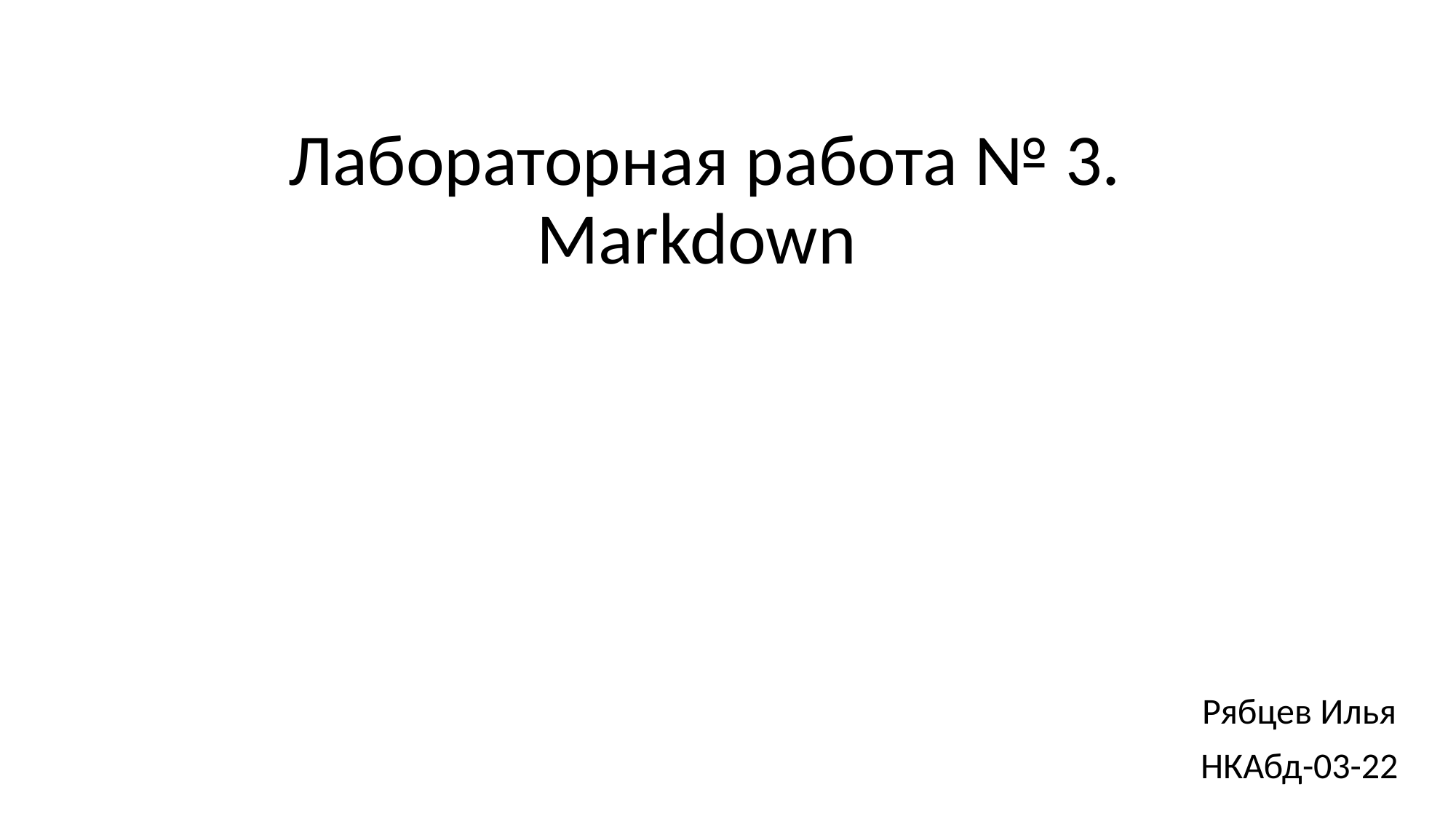

# Лабораторная работа № 3. Markdown
Рябцев Илья
НКАбд-03-22